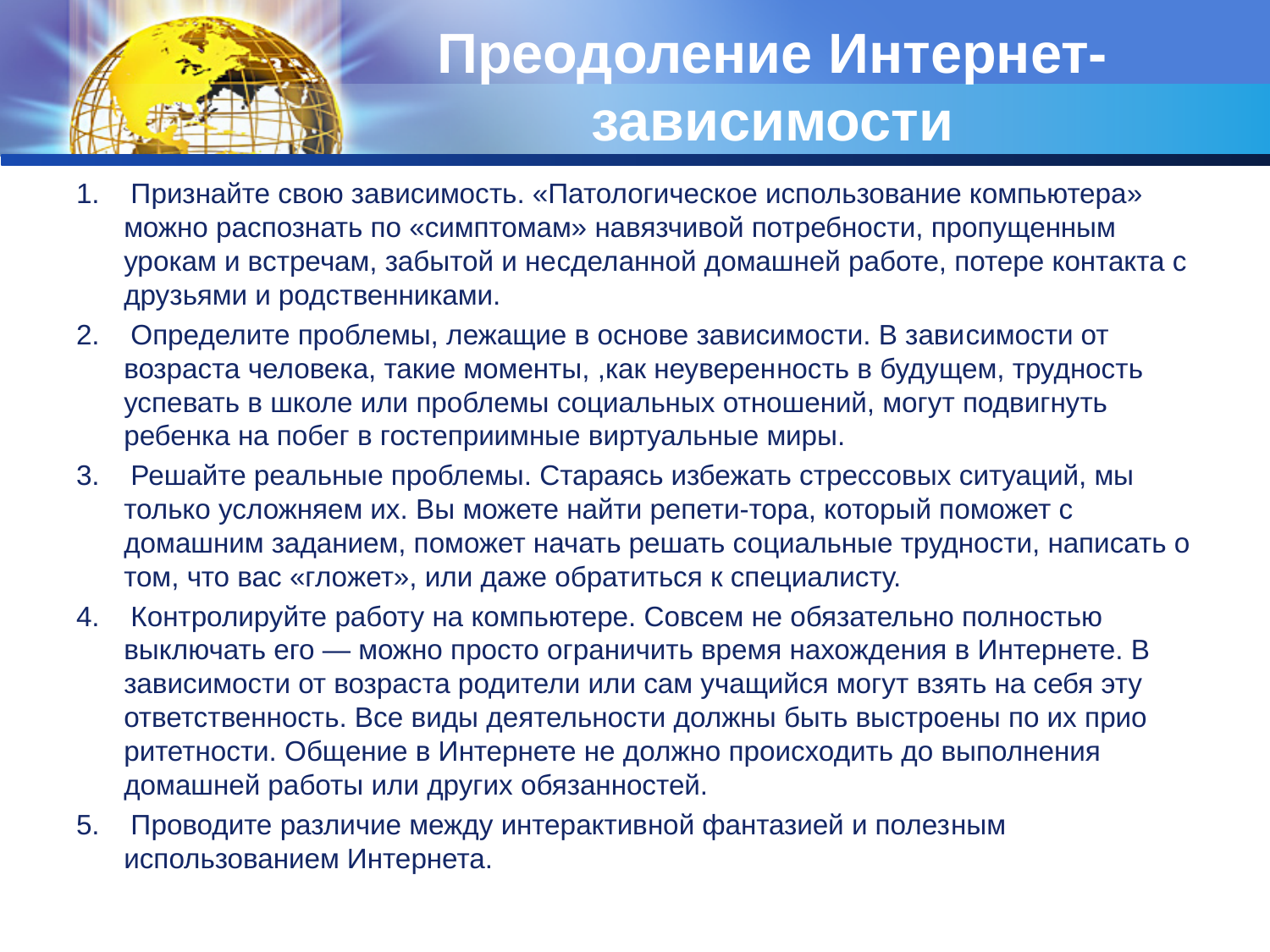

# Преодоление Интернет-зависимости
1.    Признайте свою зависимость. «Патологическое использование компьютера» можно распознать по «симптомам» навязчивой потребности, пропущенным урокам и встречам, забытой и не­сделанной домашней работе, потере контакта с друзьями и родственниками.
2.    Определите проблемы, лежащие в основе зависимости. В зави­симости от возраста человека, такие моменты, ,как неуверен­ность в будущем, трудность успевать в школе или проблемы социальных отношений, могут подвигнуть ребенка на побег в гостеприимные виртуальные миры.
3.    Решайте реальные проблемы. Стараясь избежать стрессовых ситуаций, мы только усложняем их. Вы можете найти репети-тора, который поможет с домашним заданием, поможет начать решать социальные трудности, написать о том, что вас «гло­жет», или даже обратиться к специалисту.
4.    Контролируйте работу на компьютере. Совсем не обязательно полностью выключать его — можно просто ограничить время нахождения в Интернете. В зависимости от возраста родители или сам учащийся могут взять на себя эту ответственность. Все виды деятельности должны быть выстроены по их прио­ритетности. Общение в Интернете не должно происходить до выполнения домашней работы или других обязанностей.
5.    Проводите различие между интерактивной фантазией и полез­ным использованием Интернета.